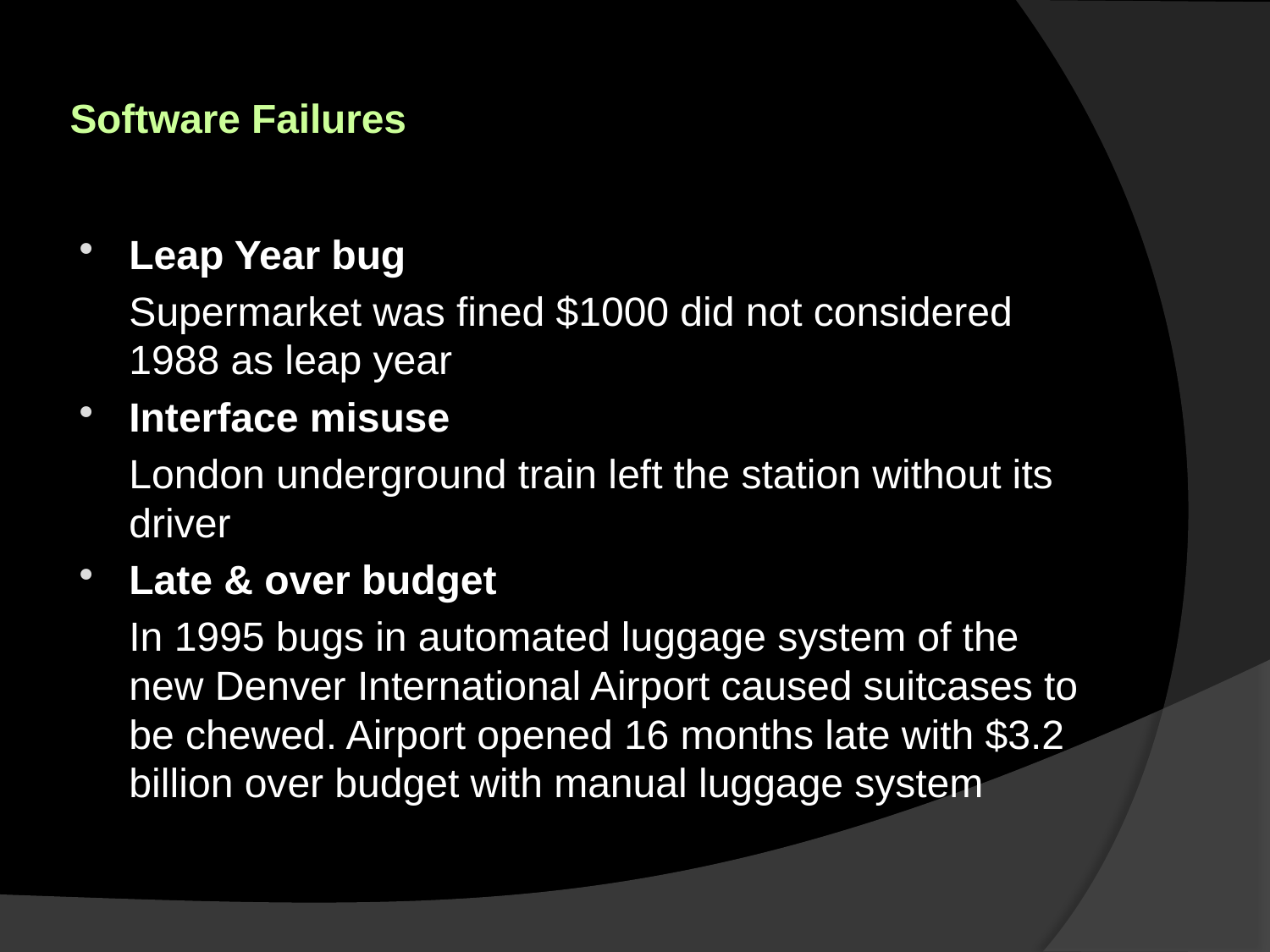

# Software Failures
Leap Year bug
	Supermarket was fined $1000 did not considered 1988 as leap year
Interface misuse
	London underground train left the station without its driver
Late & over budget
	In 1995 bugs in automated luggage system of the new Denver International Airport caused suitcases to be chewed. Airport opened 16 months late with $3.2 billion over budget with manual luggage system